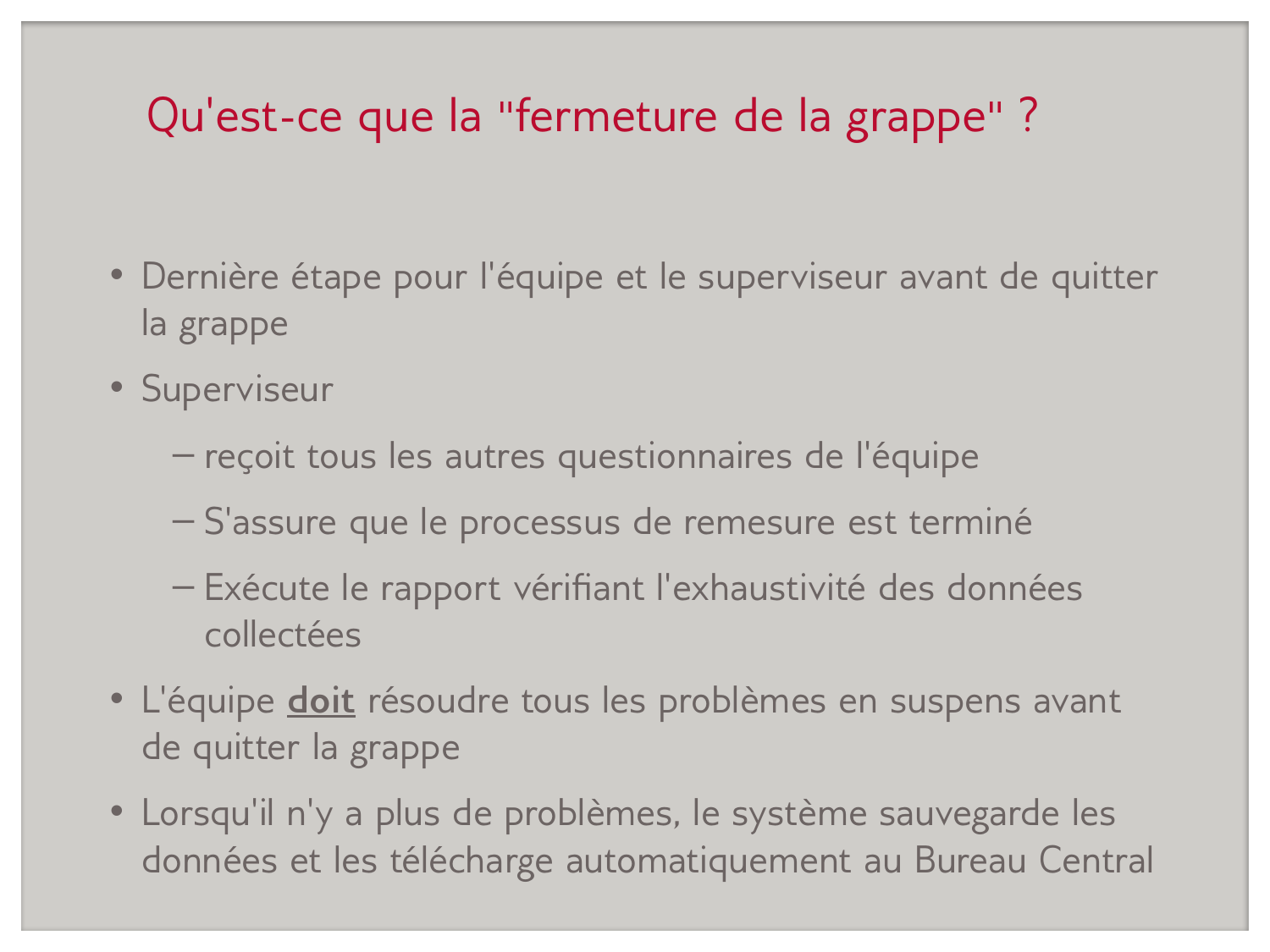

# Qu'est-ce que la "fermeture de la grappe" ?
Dernière étape pour l'équipe et le superviseur avant de quitter la grappe
Superviseur
reçoit tous les autres questionnaires de l'équipe
S'assure que le processus de remesure est terminé
Exécute le rapport vérifiant l'exhaustivité des données collectées
L'équipe doit résoudre tous les problèmes en suspens avant de quitter la grappe
Lorsqu'il n'y a plus de problèmes, le système sauvegarde les données et les télécharge automatiquement au Bureau Central